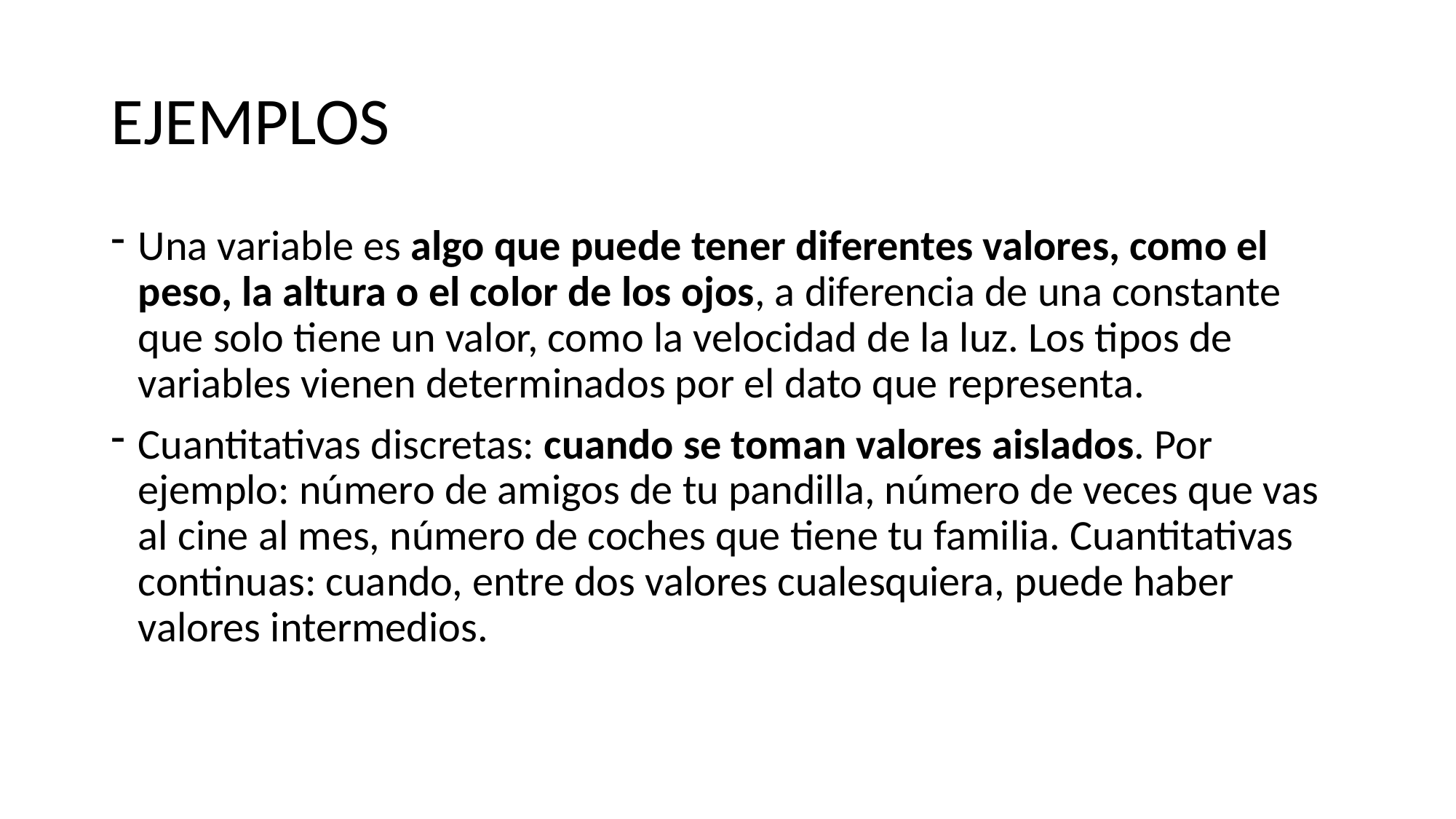

# EJEMPLOS
Una variable es algo que puede tener diferentes valores, como el peso, la altura o el color de los ojos, a diferencia de una constante que solo tiene un valor, como la velocidad de la luz. Los tipos de variables vienen determinados por el dato que representa.
Cuantitativas discretas: cuando se toman valores aislados. Por ejemplo: número de amigos de tu pandilla, número de veces que vas al cine al mes, número de coches que tiene tu familia. Cuantitativas continuas: cuando, entre dos valores cualesquiera, puede haber valores intermedios.